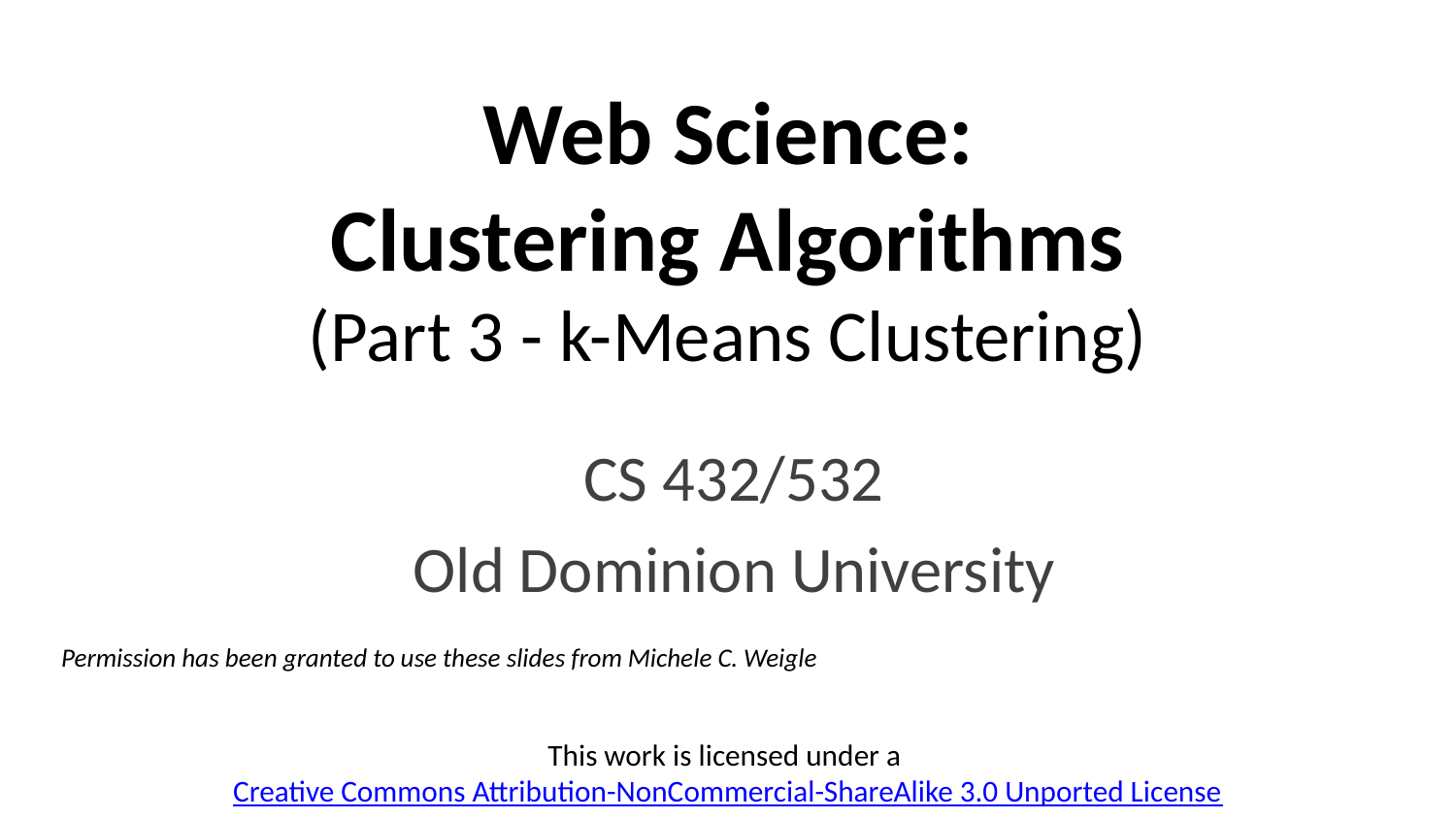

# Web Science:
Clustering Algorithms
(Part 3 - k-Means Clustering)
CS 432/532
Old Dominion University
Permission has been granted to use these slides from Michele C. Weigle
This work is licensed under a Creative Commons Attribution-NonCommercial-ShareAlike 3.0 Unported License